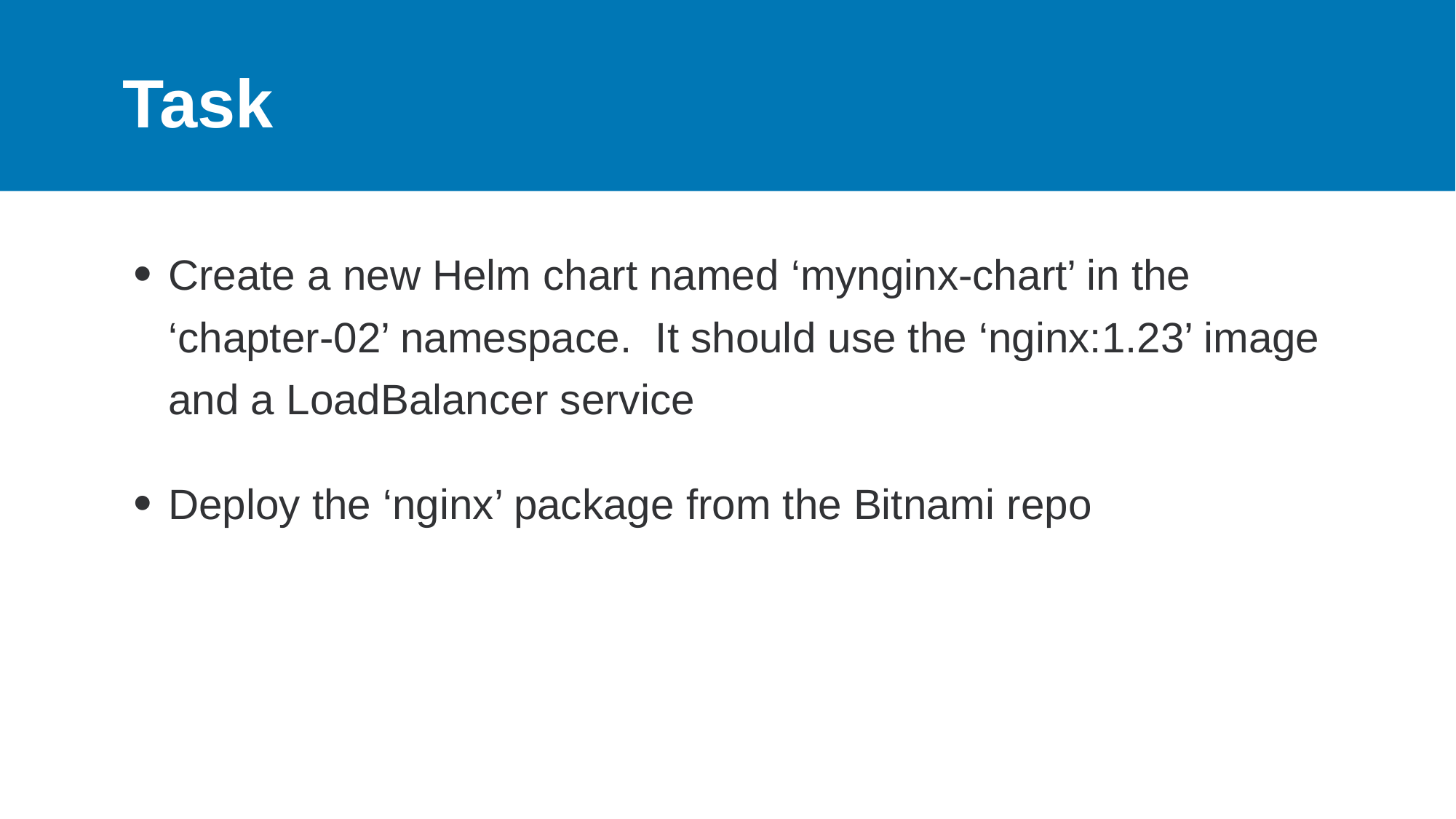

# Task
Create a new Helm chart named ‘mynginx-chart’ in the ‘chapter-02’ namespace.  It should use the ‘nginx:1.23’ image and a LoadBalancer service
Deploy the ‘nginx’ package from the Bitnami repo